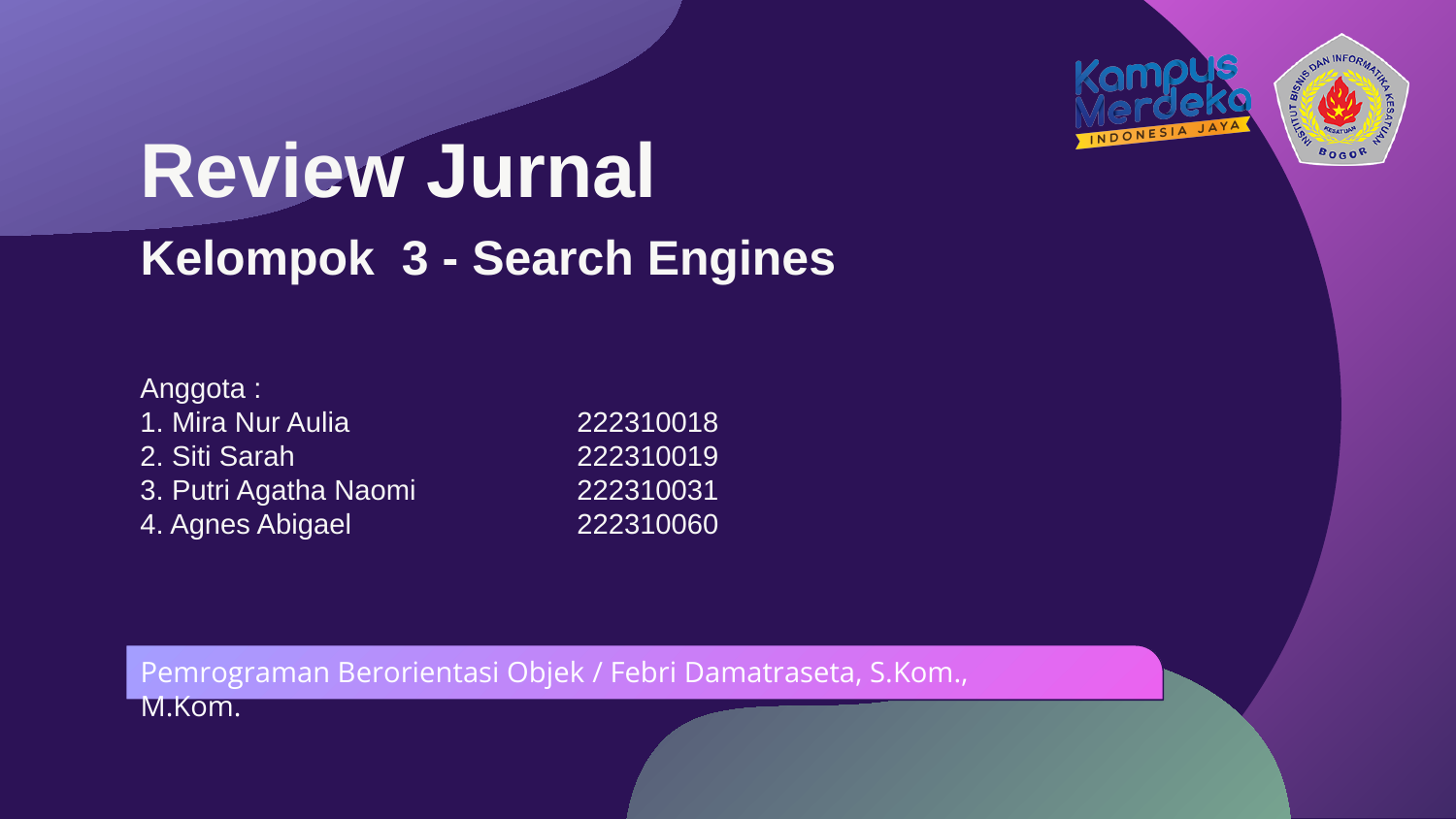

# Review Jurnal
Kelompok  3 - Search Engines
Anggota :
1. Mira Nur Aulia		222310018
2. Siti Sarah		222310019
3. Putri Agatha Naomi		222310031
4. Agnes Abigael		222310060
Pemrograman Berorientasi Objek / Febri Damatraseta, S.Kom., M.Kom.